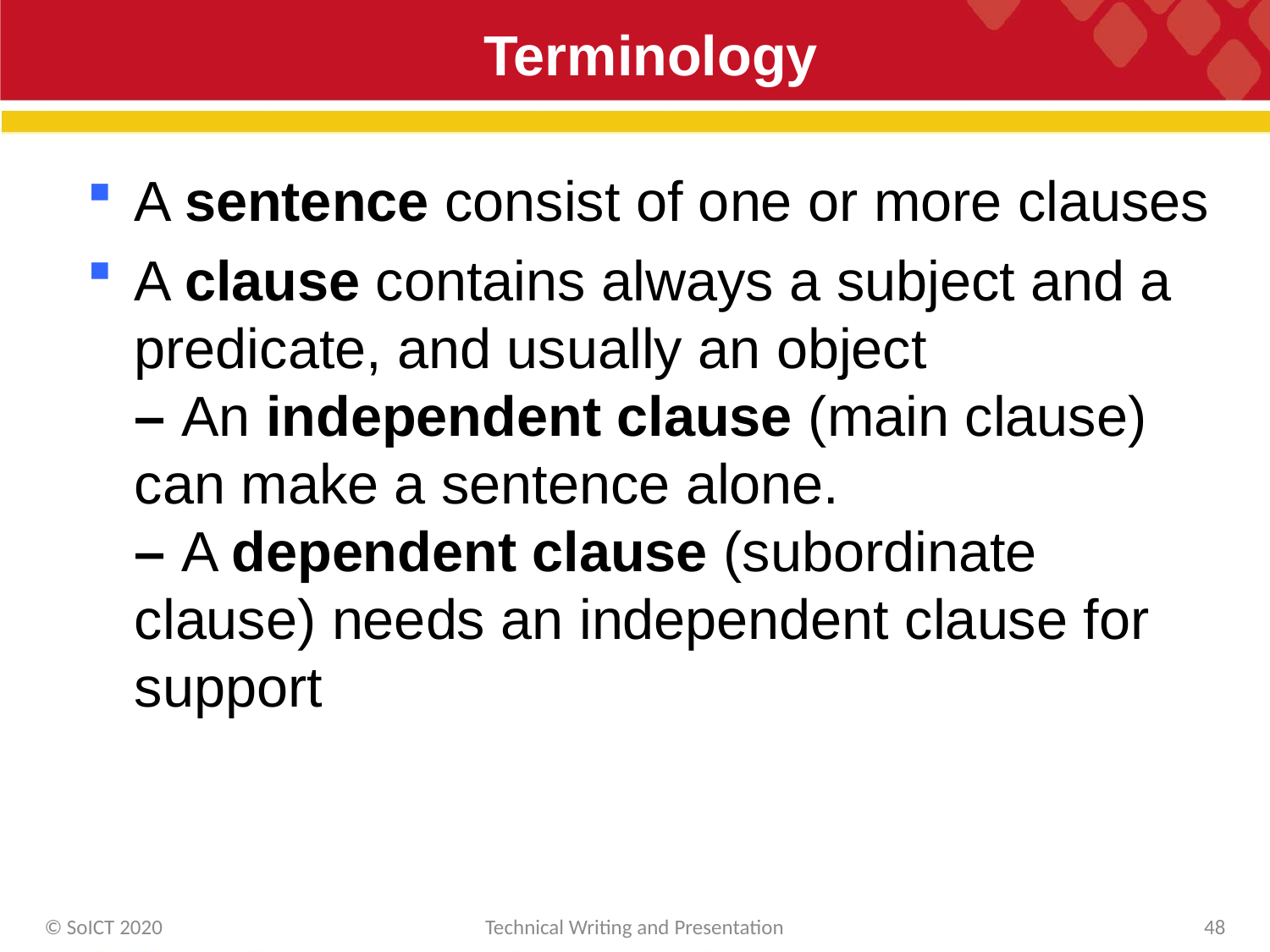

# Terminology
A sentence consist of one or more clauses
A clause contains always a subject and a predicate, and usually an object
– An independent clause (main clause) can make a sentence alone.
– A dependent clause (subordinate clause) needs an independent clause for support
© SoICT 2020
Technical Writing and Presentation
48